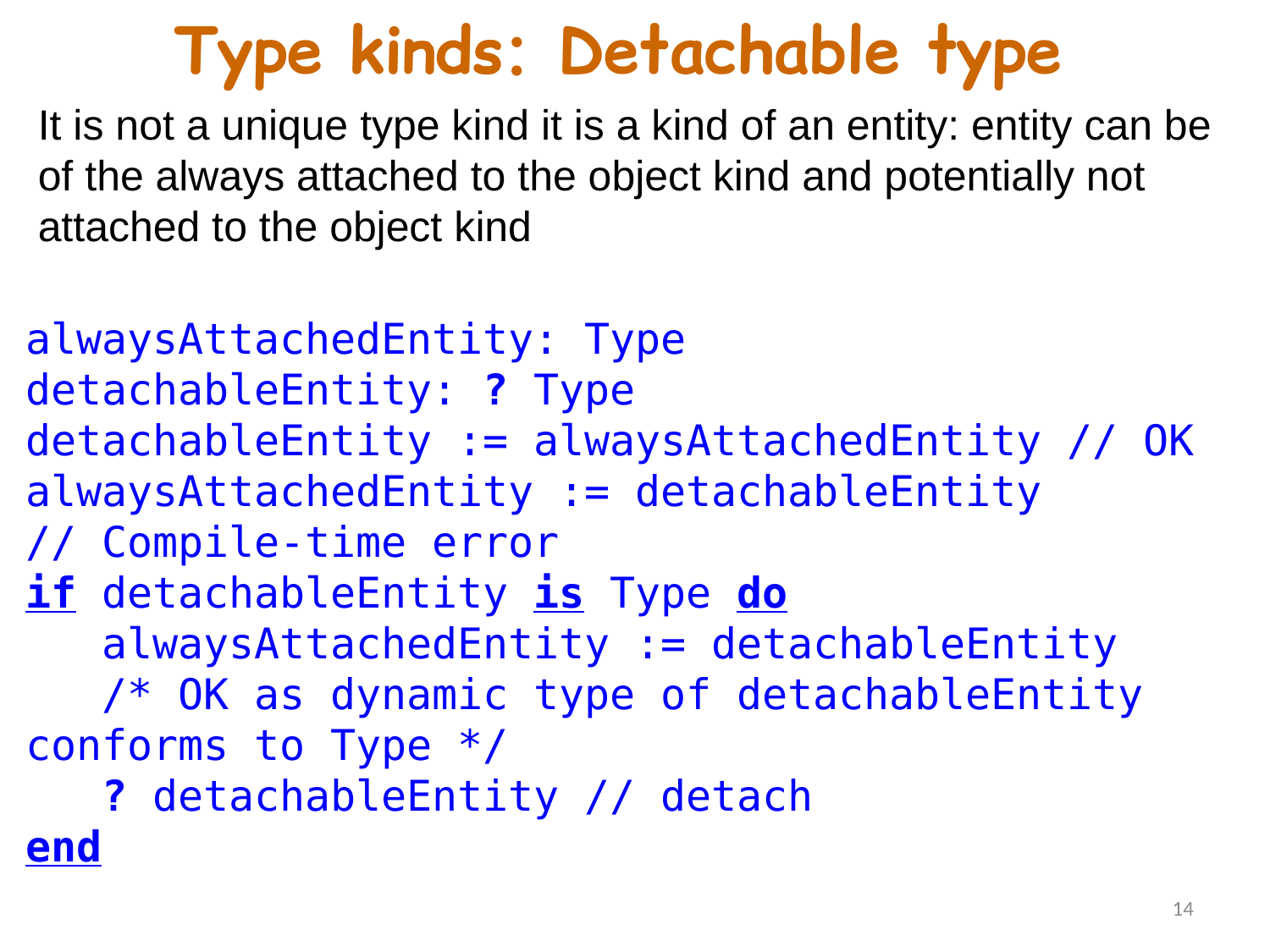

Type kinds: Detachable type
It is not a unique type kind it is a kind of an entity: entity can be of the always attached to the object kind and potentially not attached to the object kind

alwaysAttachedEntity: Type
detachableEntity: ? Type
detachableEntity := alwaysAttachedEntity // OK
alwaysAttachedEntity := detachableEntity
// Compile-time error
if detachableEntity is Type do
   alwaysAttachedEntity := detachableEntity
   /* OK as dynamic type of detachableEntity conforms to Type */
   ? detachableEntity // detach
end
14